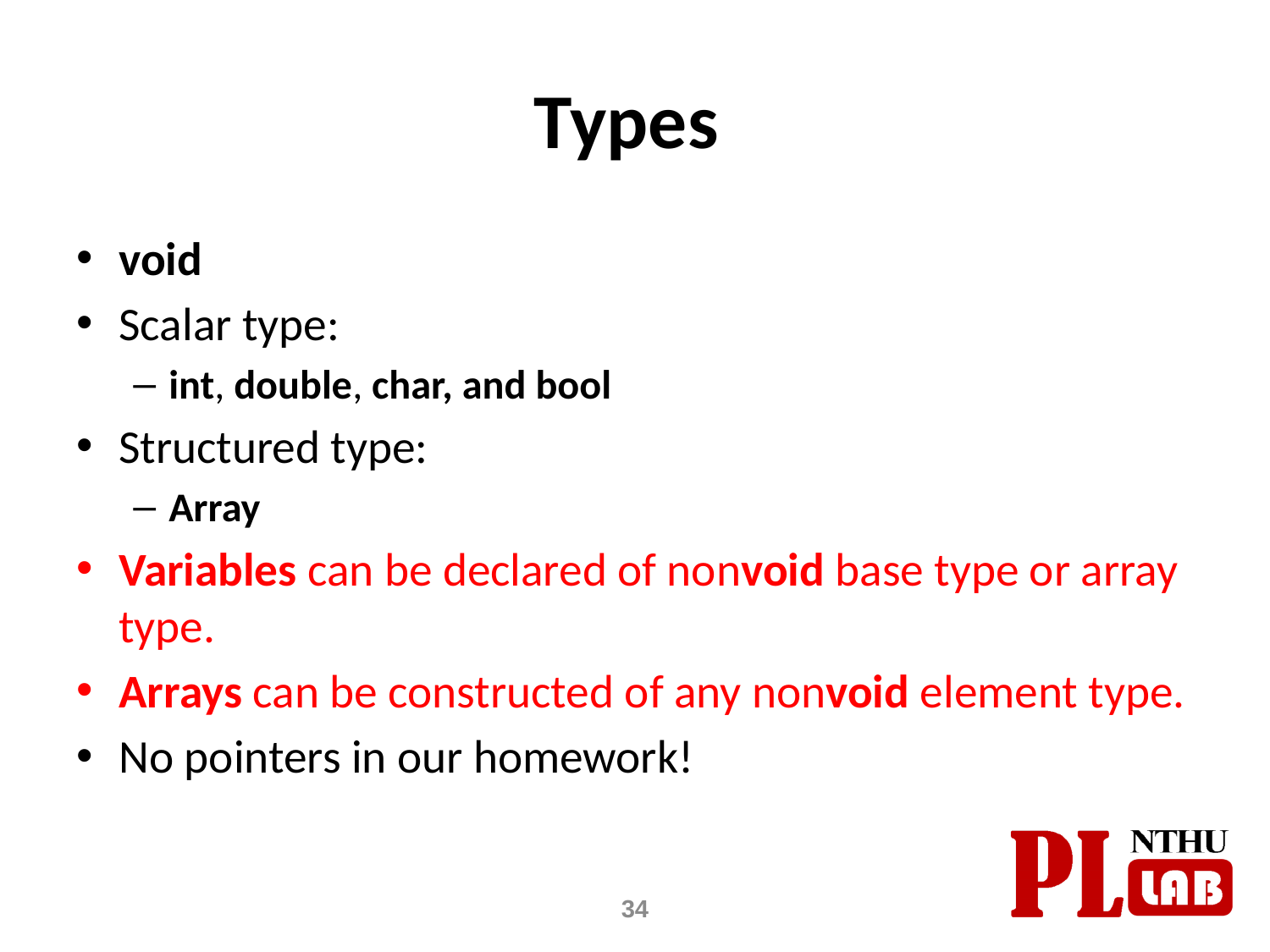

# Types
void
Scalar type:
int, double, char, and bool
Structured type:
Array
Variables can be declared of non­void base type or array type.
Arrays can be constructed of any non­void element type.
No pointers in our homework!
34